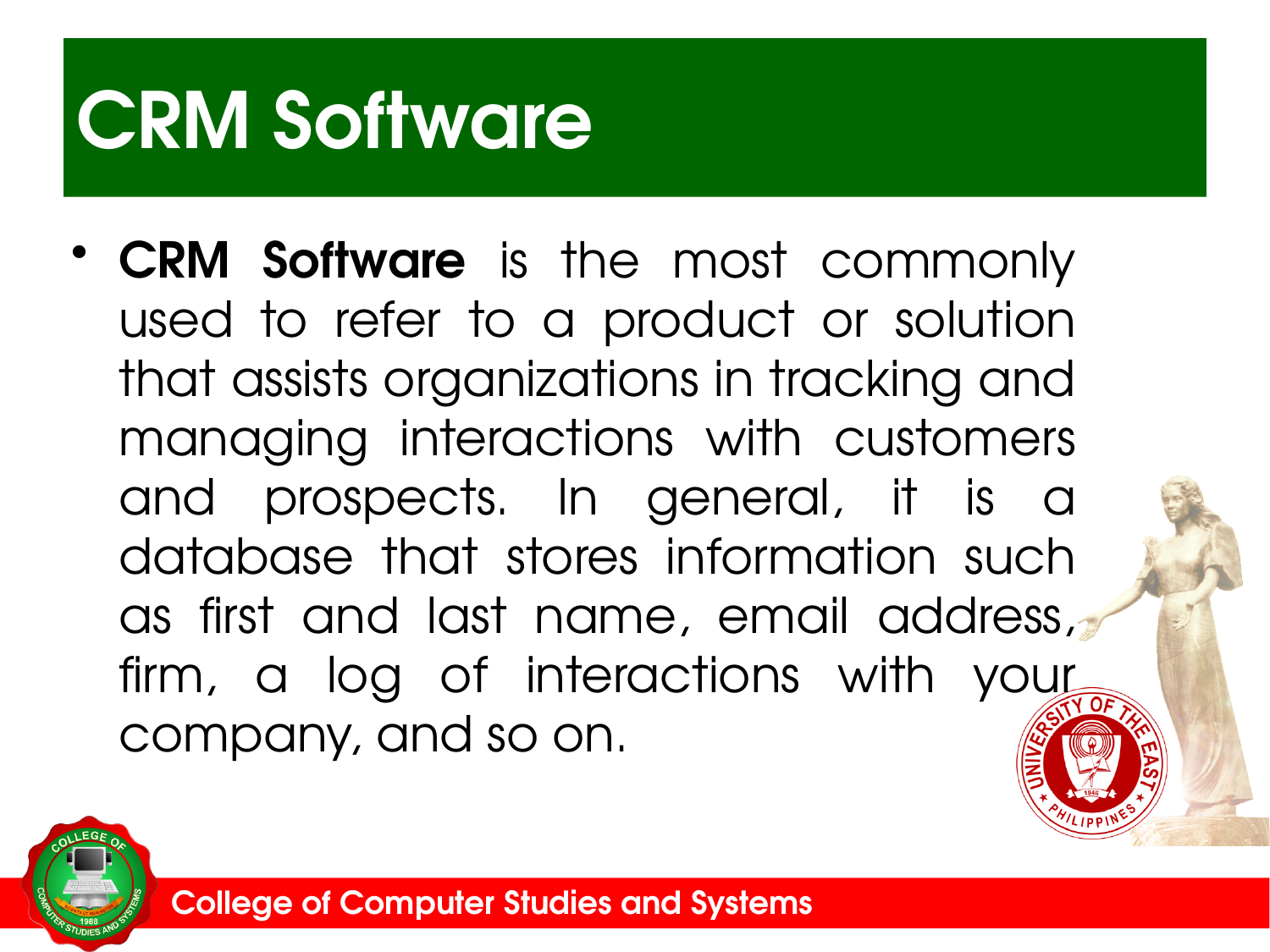

# CRM Software
CRM Software is the most commonly used to refer to a product or solution that assists organizations in tracking and managing interactions with customers and prospects. In general, it is a database that stores information such as first and last name, email address, firm, a log of interactions with your company, and so on.